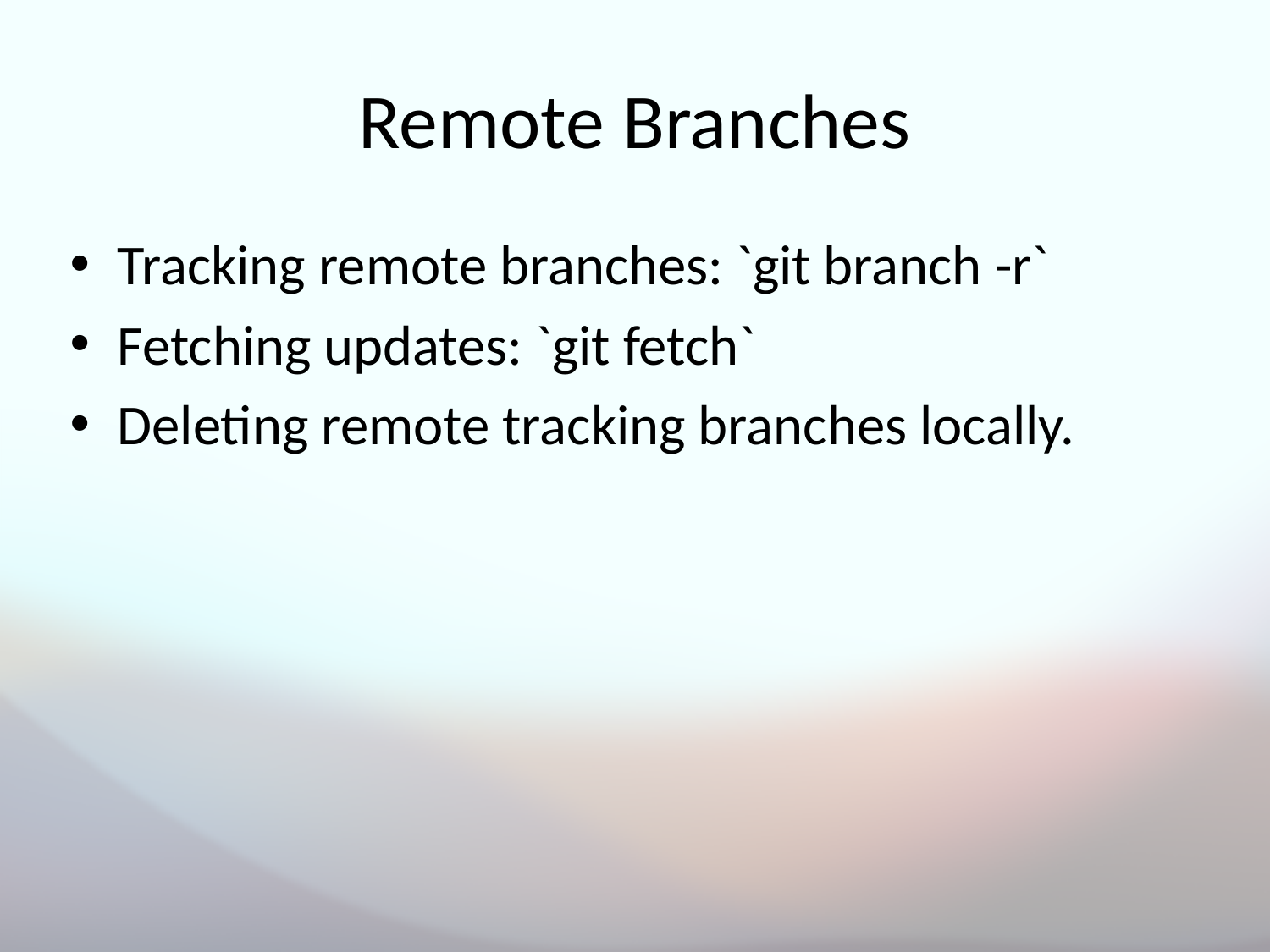

# Remote Branches
Tracking remote branches: `git branch -r`
Fetching updates: `git fetch`
Deleting remote tracking branches locally.